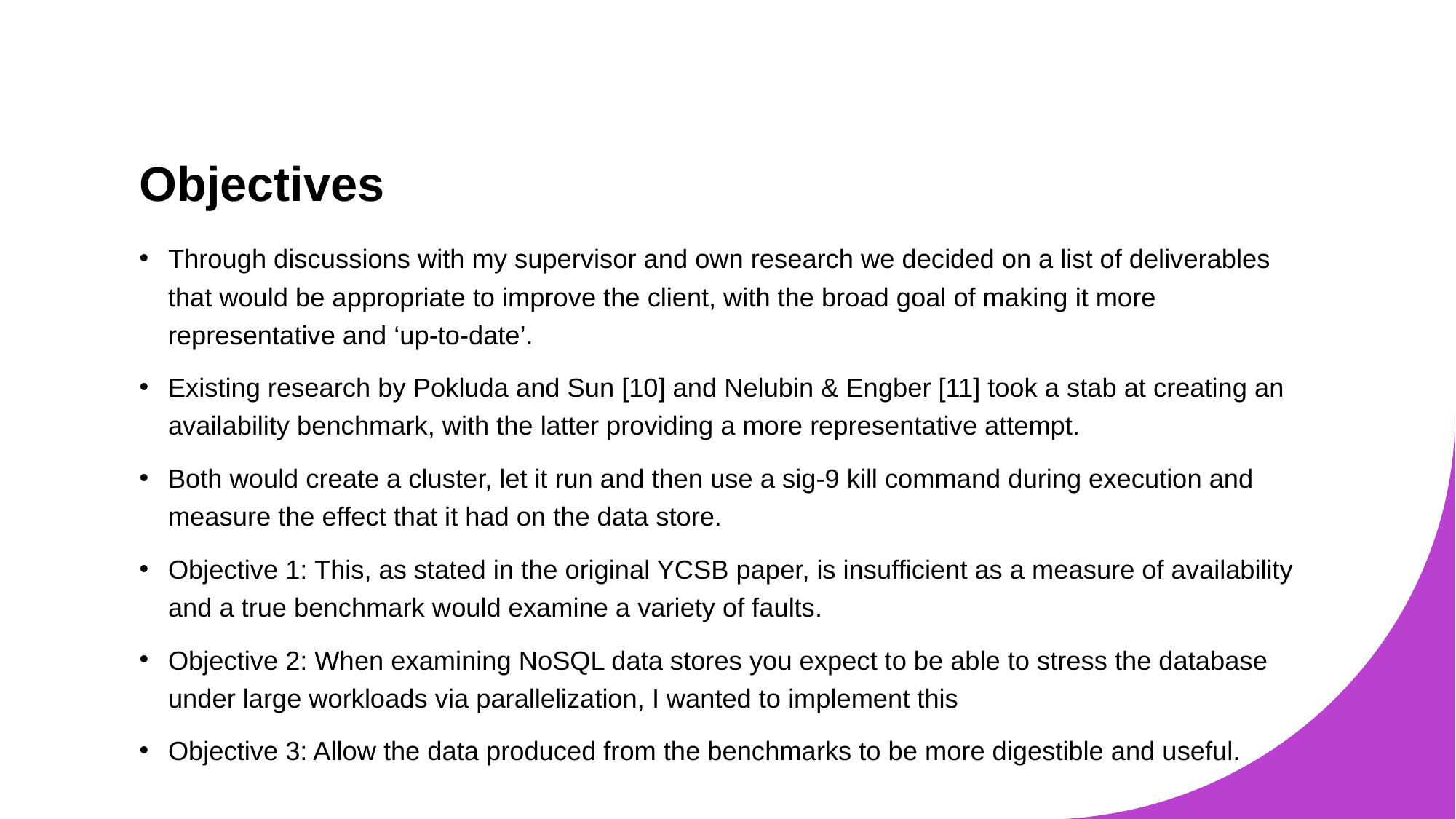

# Objectives
Through discussions with my supervisor and own research we decided on a list of deliverables that would be appropriate to improve the client, with the broad goal of making it more representative and ‘up-to-date’.
Existing research by Pokluda and Sun [10] and Nelubin & Engber [11] took a stab at creating an availability benchmark, with the latter providing a more representative attempt.
Both would create a cluster, let it run and then use a sig-9 kill command during execution and measure the effect that it had on the data store.
Objective 1: This, as stated in the original YCSB paper, is insufficient as a measure of availability and a true benchmark would examine a variety of faults.
Objective 2: When examining NoSQL data stores you expect to be able to stress the database under large workloads via parallelization, I wanted to implement this
Objective 3: Allow the data produced from the benchmarks to be more digestible and useful.